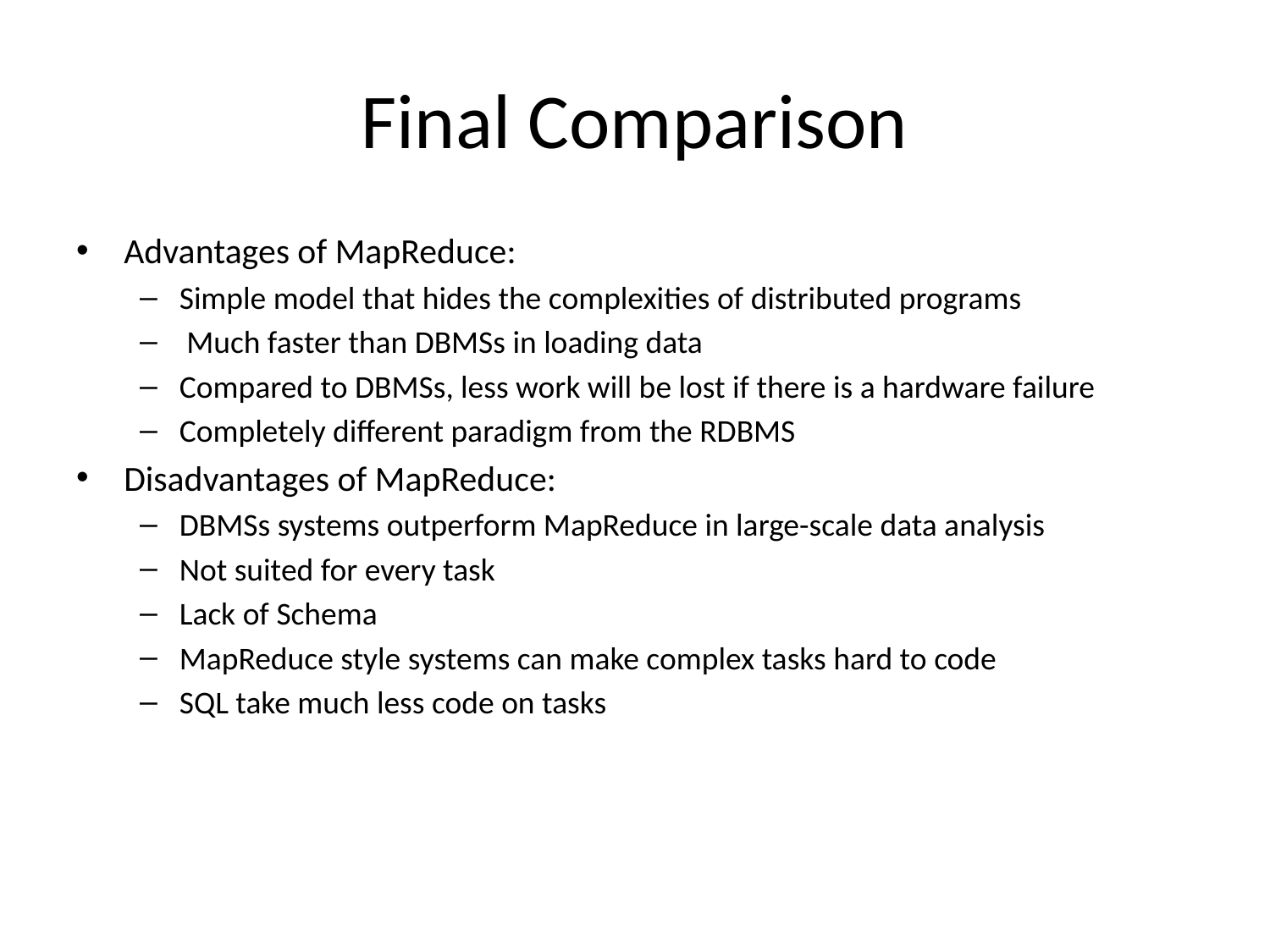

# Final Comparison
Advantages of MapReduce:
Simple model that hides the complexities of distributed programs
 Much faster than DBMSs in loading data
Compared to DBMSs, less work will be lost if there is a hardware failure
Completely different paradigm from the RDBMS
Disadvantages of MapReduce:
DBMSs systems outperform MapReduce in large-scale data analysis
Not suited for every task
Lack of Schema
MapReduce style systems can make complex tasks hard to code
SQL take much less code on tasks